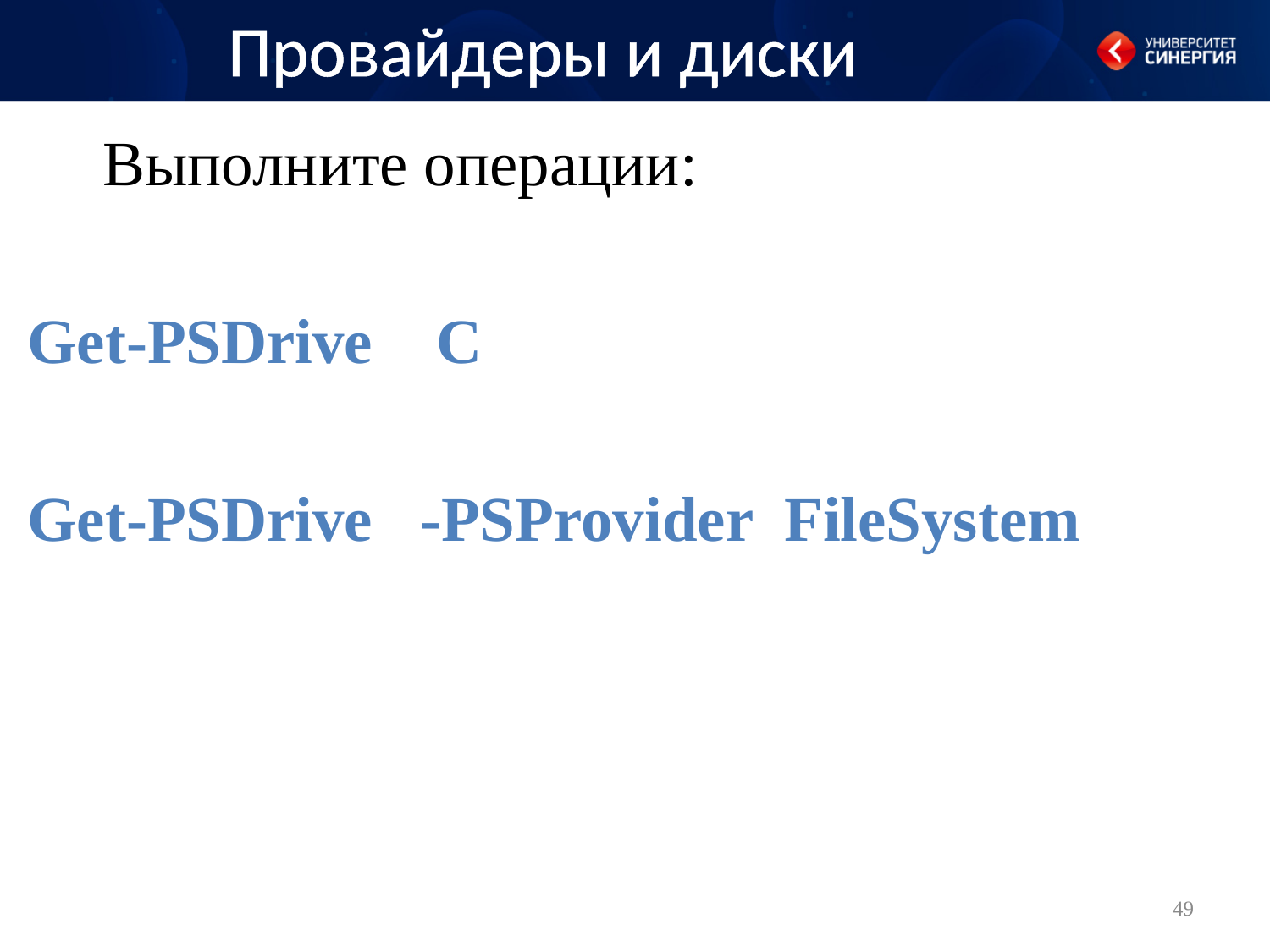

Провайдеры и диски
Выполните операции:

Get-PSDrive    C

Get-PSDrive   -PSProvider  FileSystem

49